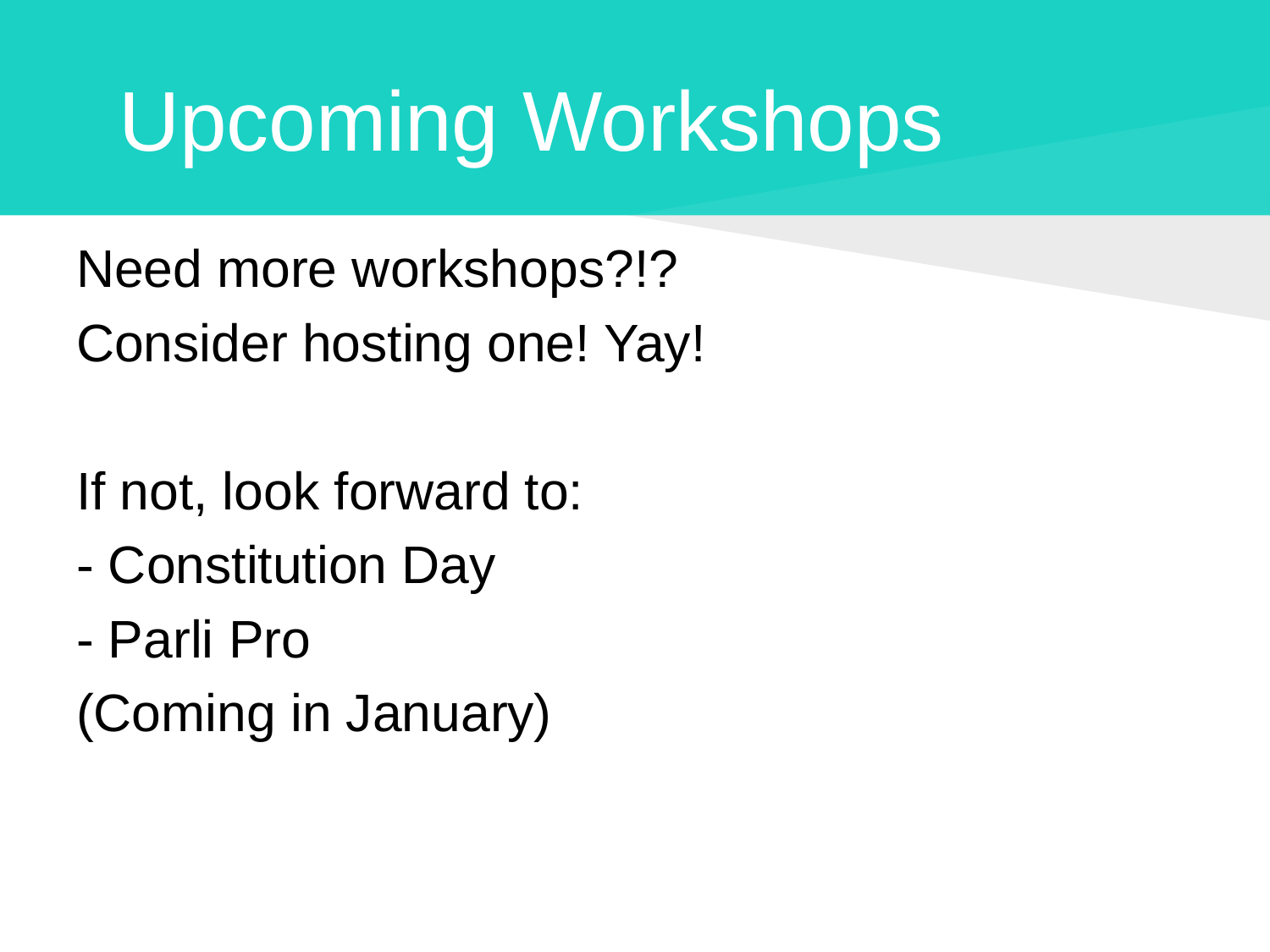

# Upcoming Workshops
Need more workshops?!?
Consider hosting one! Yay!

If not, look forward to:
- Constitution Day
- Parli Pro
(Coming in January)